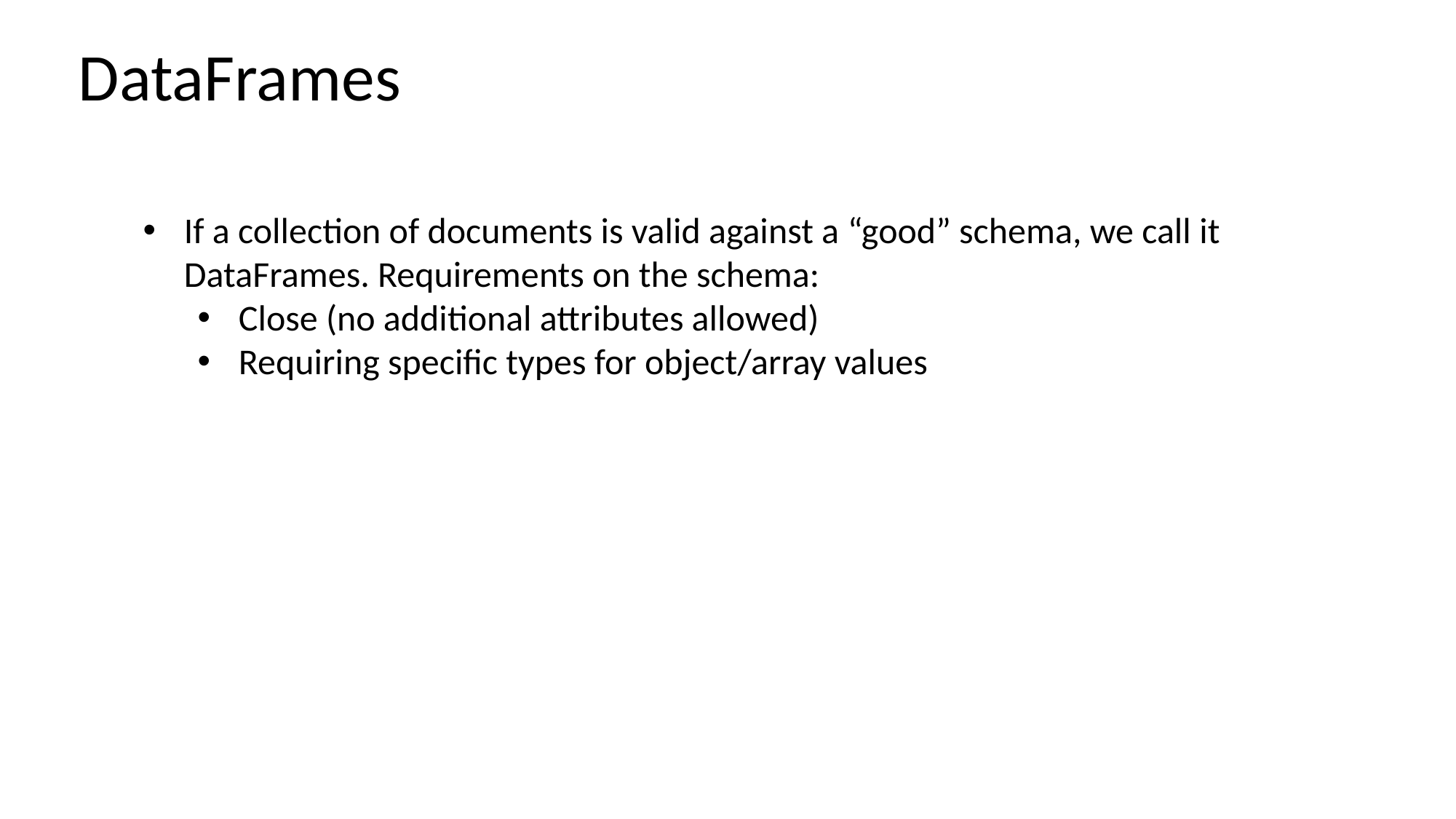

# DataFrames

If a collection of documents is valid against a “good” schema, we call it DataFrames. Requirements on the schema:
Close (no additional attributes allowed)
Requiring specific types for object/array values